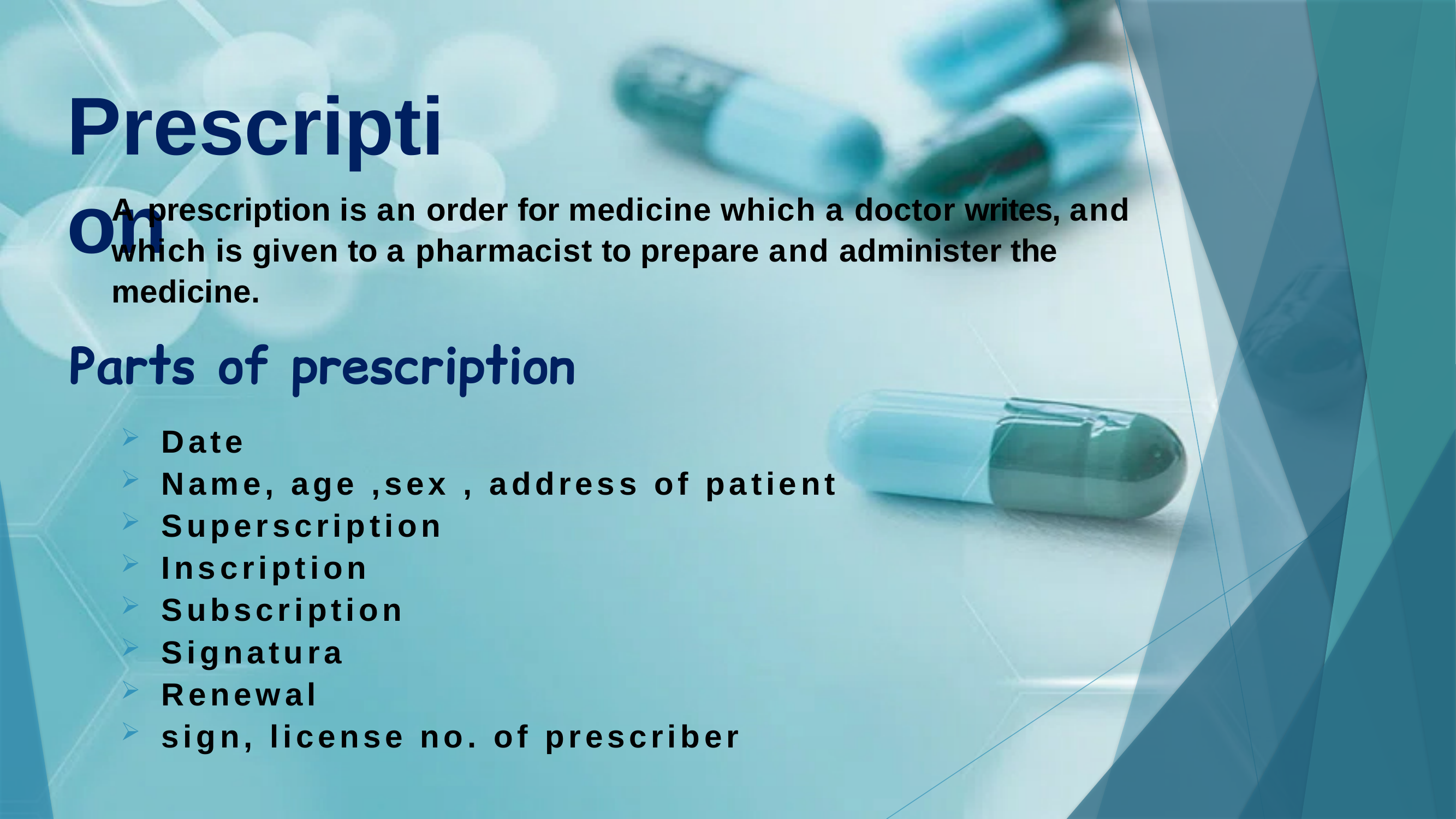

# Prescription
A prescription is an order for medicine which a doctor writes, and which is given to a pharmacist to prepare and administer the  medicine.
Parts of prescription
Date
Name, age ,sex , address of patient
Superscription
Inscription
Subscription
Signatura
Renewal
sign, license no. of prescriber